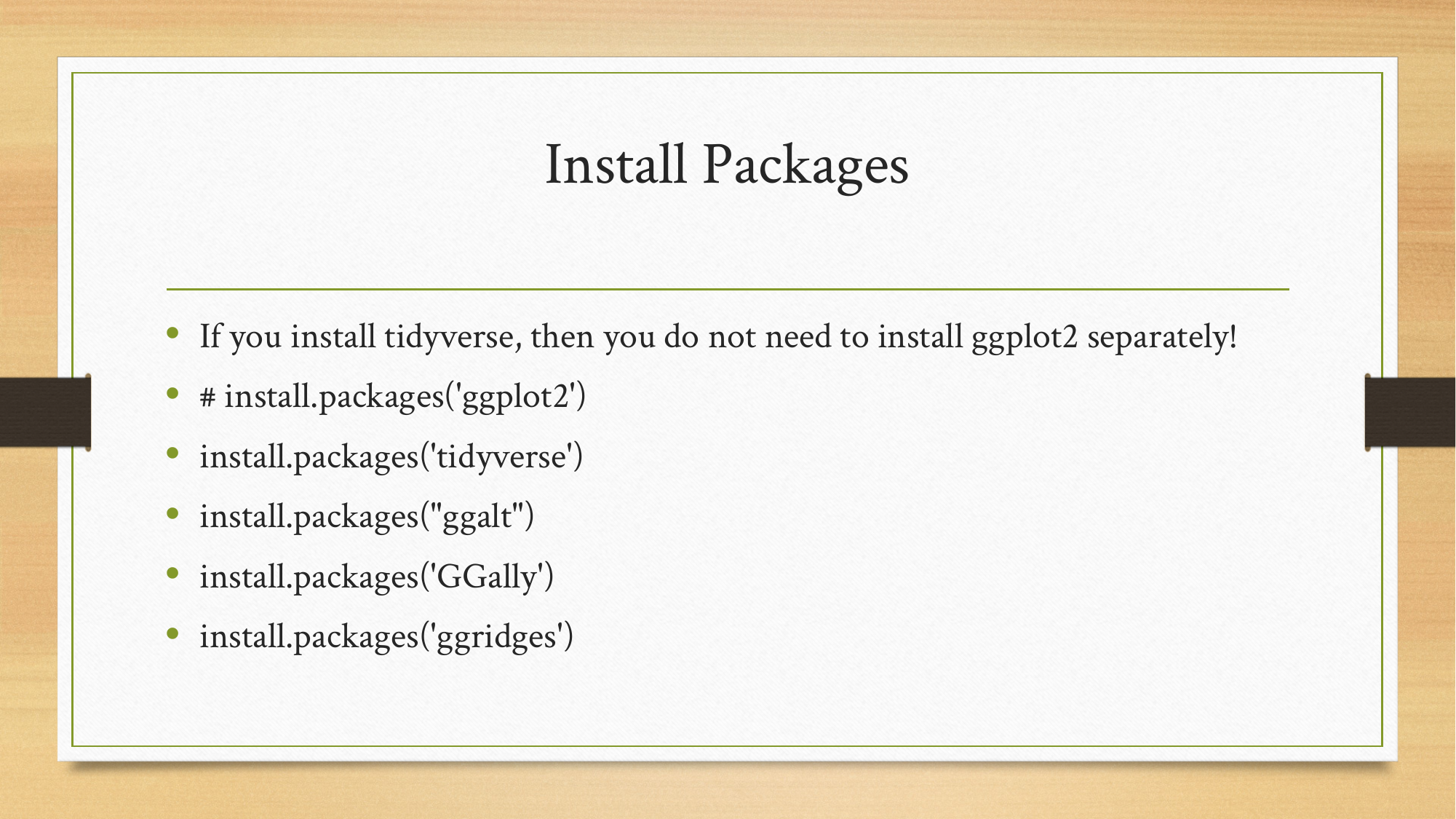

# Install Packages
If you install tidyverse, then you do not need to install ggplot2 separately!
# install.packages('ggplot2')
install.packages('tidyverse')
install.packages("ggalt")
install.packages('GGally')
install.packages('ggridges')